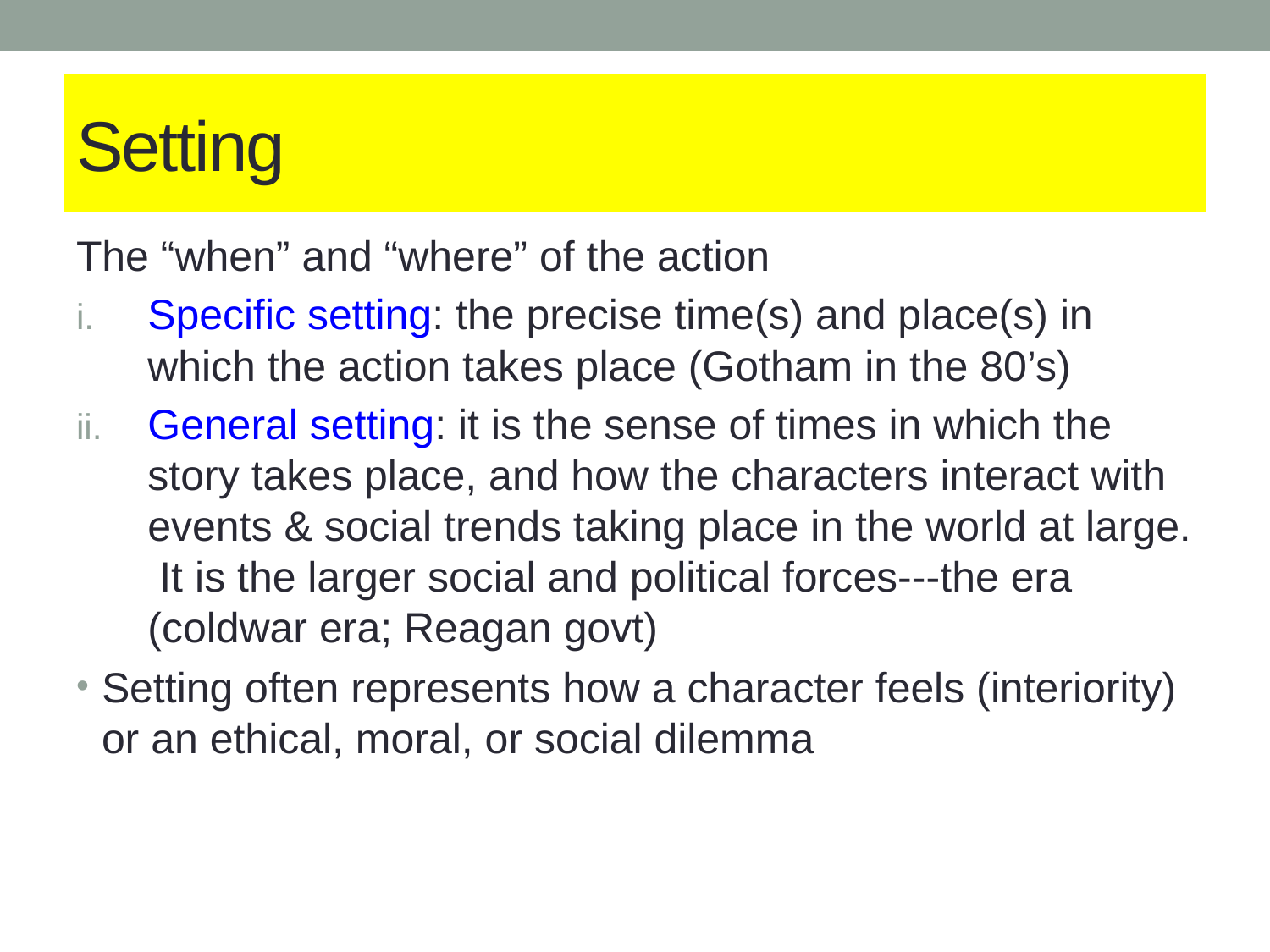

# Setting
The “when” and “where” of the action
Specific setting: the precise time(s) and place(s) in which the action takes place (Gotham in the 80’s)
General setting: it is the sense of times in which the story takes place, and how the characters interact with events & social trends taking place in the world at large.  It is the larger social and political forces---the era (coldwar era; Reagan govt)
Setting often represents how a character feels (interiority) or an ethical, moral, or social dilemma